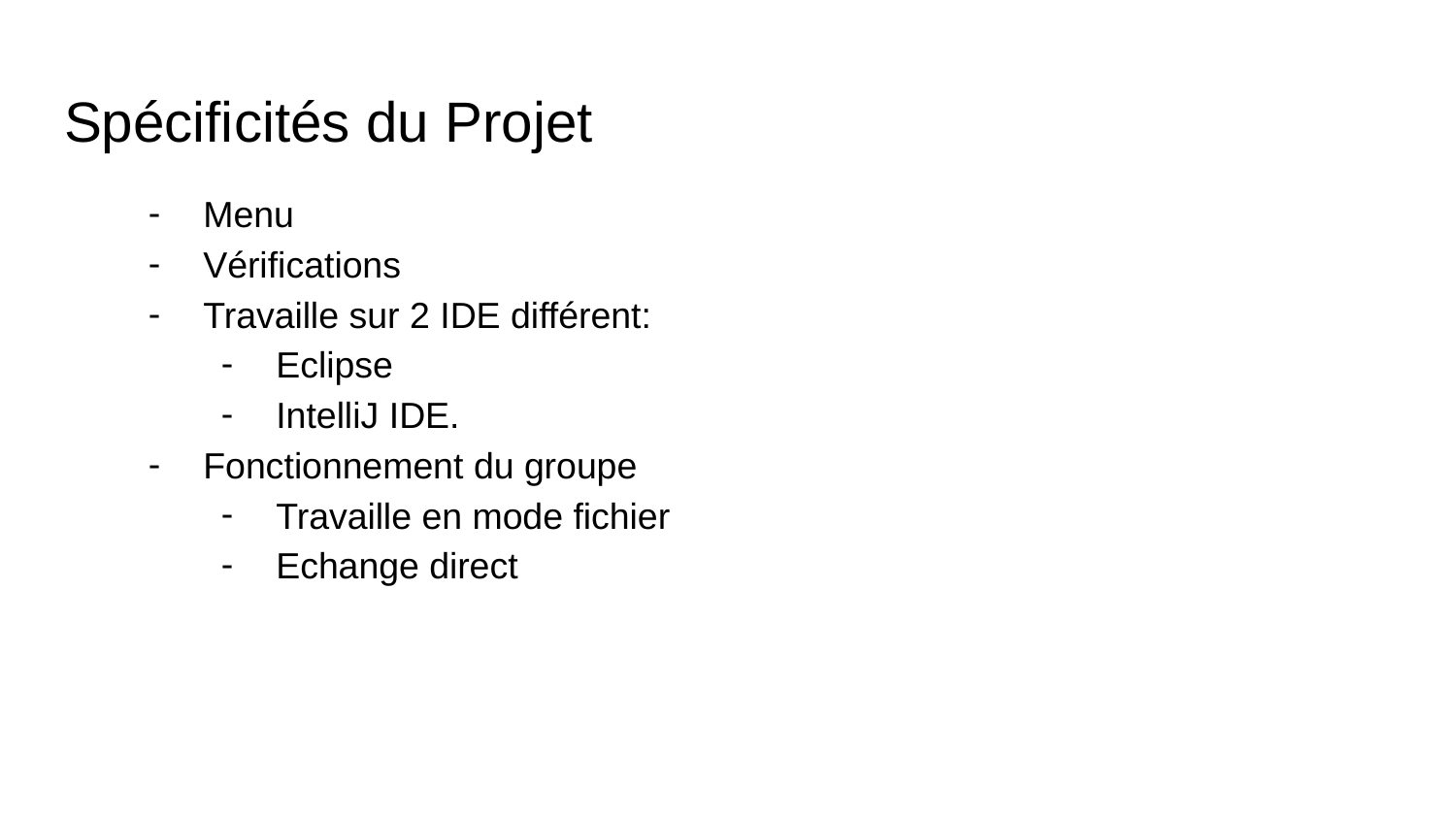

# Spécificités du Projet
Menu
Vérifications
Travaille sur 2 IDE différent:
Eclipse
IntelliJ IDE.
Fonctionnement du groupe
Travaille en mode fichier
Echange direct